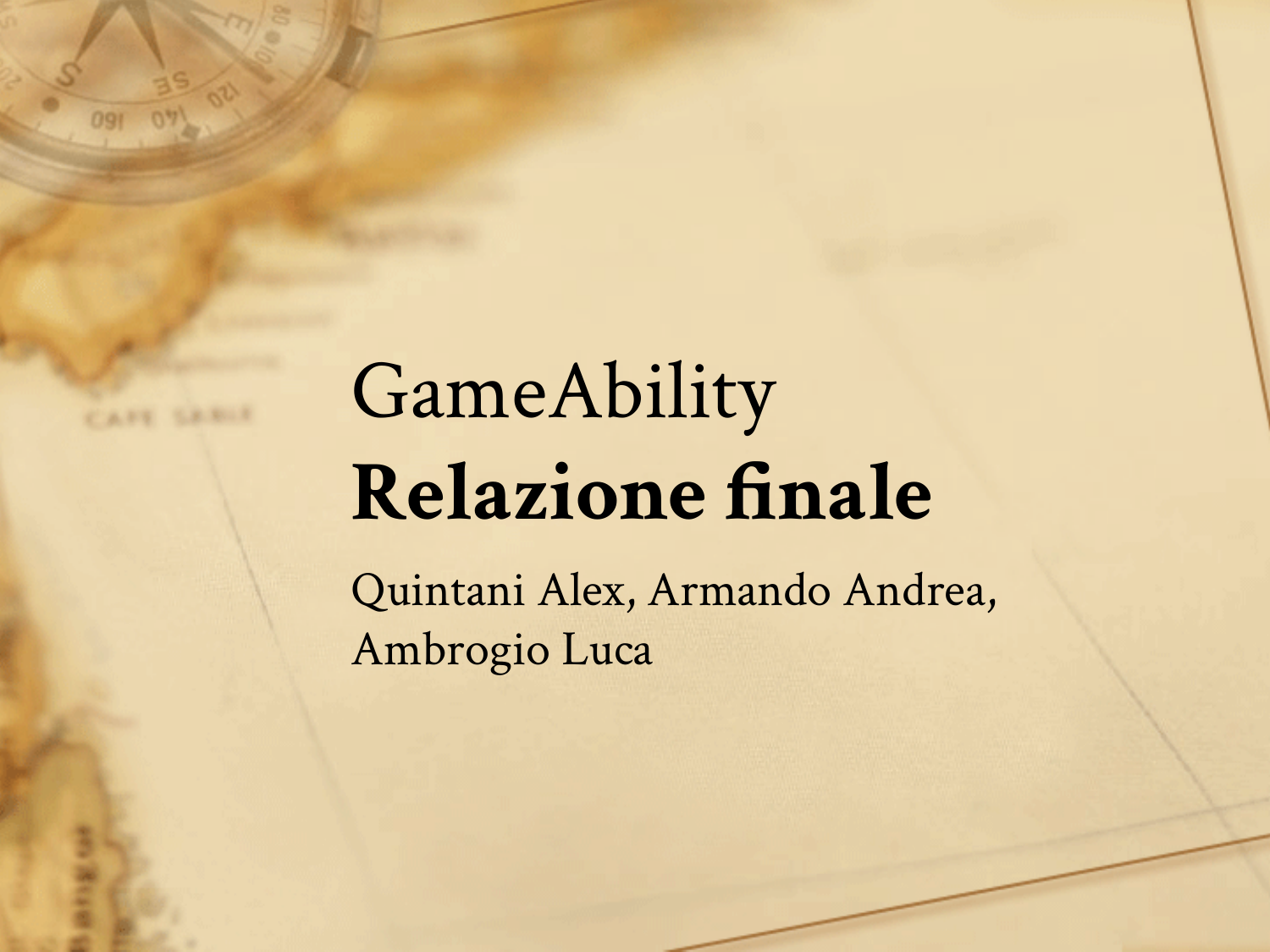

# GameAbility Relazione finale
Quintani Alex, Armando Andrea, Ambrogio Luca